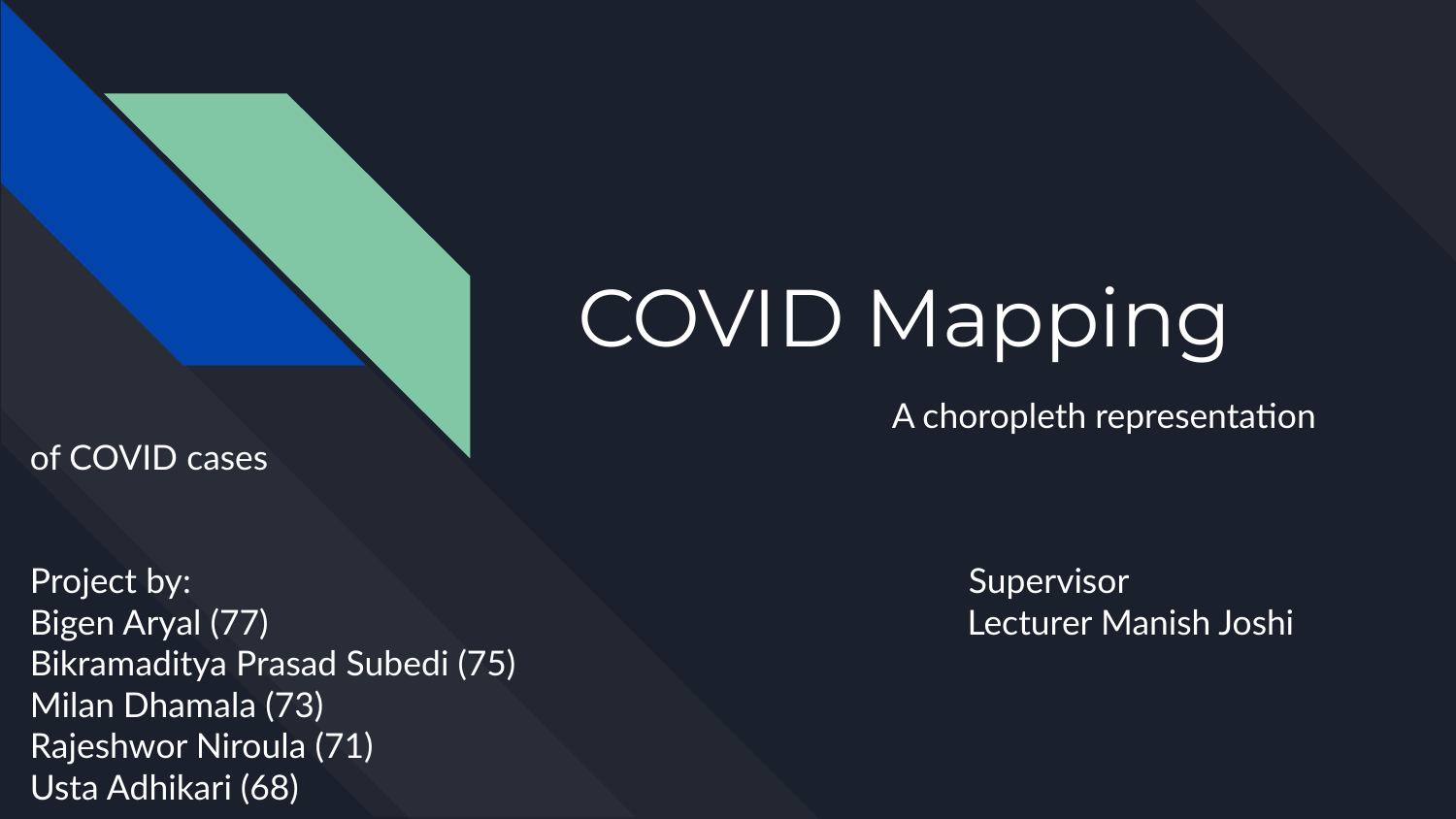

# COVID Mapping
                                                    	                                A choropleth representation of COVID cases

Project by:                                                                                         Supervisor
Bigen Aryal (77)                                                                                Lecturer Manish Joshi
Bikramaditya Prasad Subedi (75)
Milan Dhamala (73)
Rajeshwor Niroula (71)
Usta Adhikari (68)